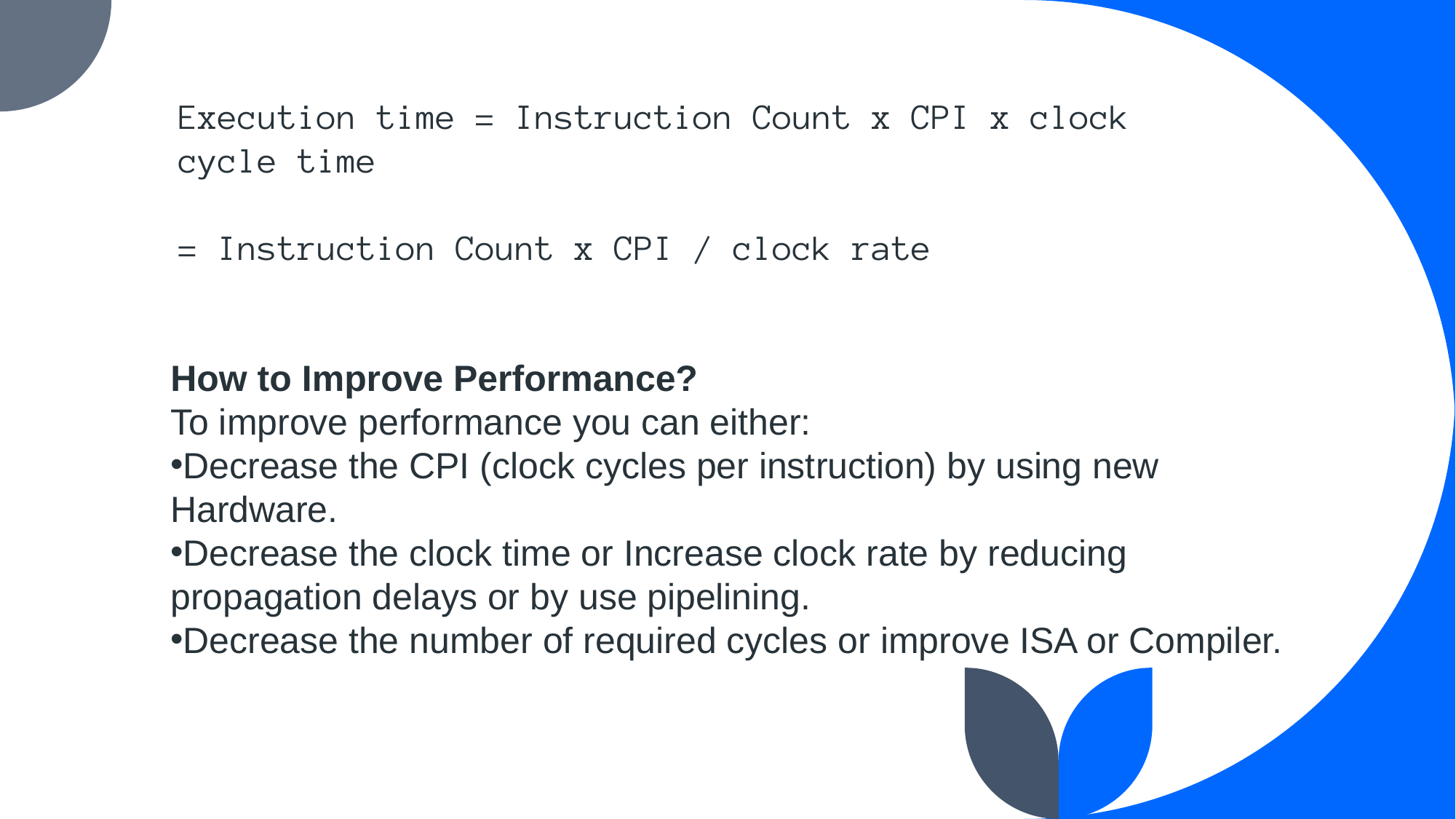

Execution time = Instruction Count x CPI x clock cycle time

= Instruction Count x CPI / clock rate
How to Improve Performance?
To improve performance you can either:
Decrease the CPI (clock cycles per instruction) by using new Hardware.
Decrease the clock time or Increase clock rate by reducing propagation delays or by use pipelining.
Decrease the number of required cycles or improve ISA or Compiler.